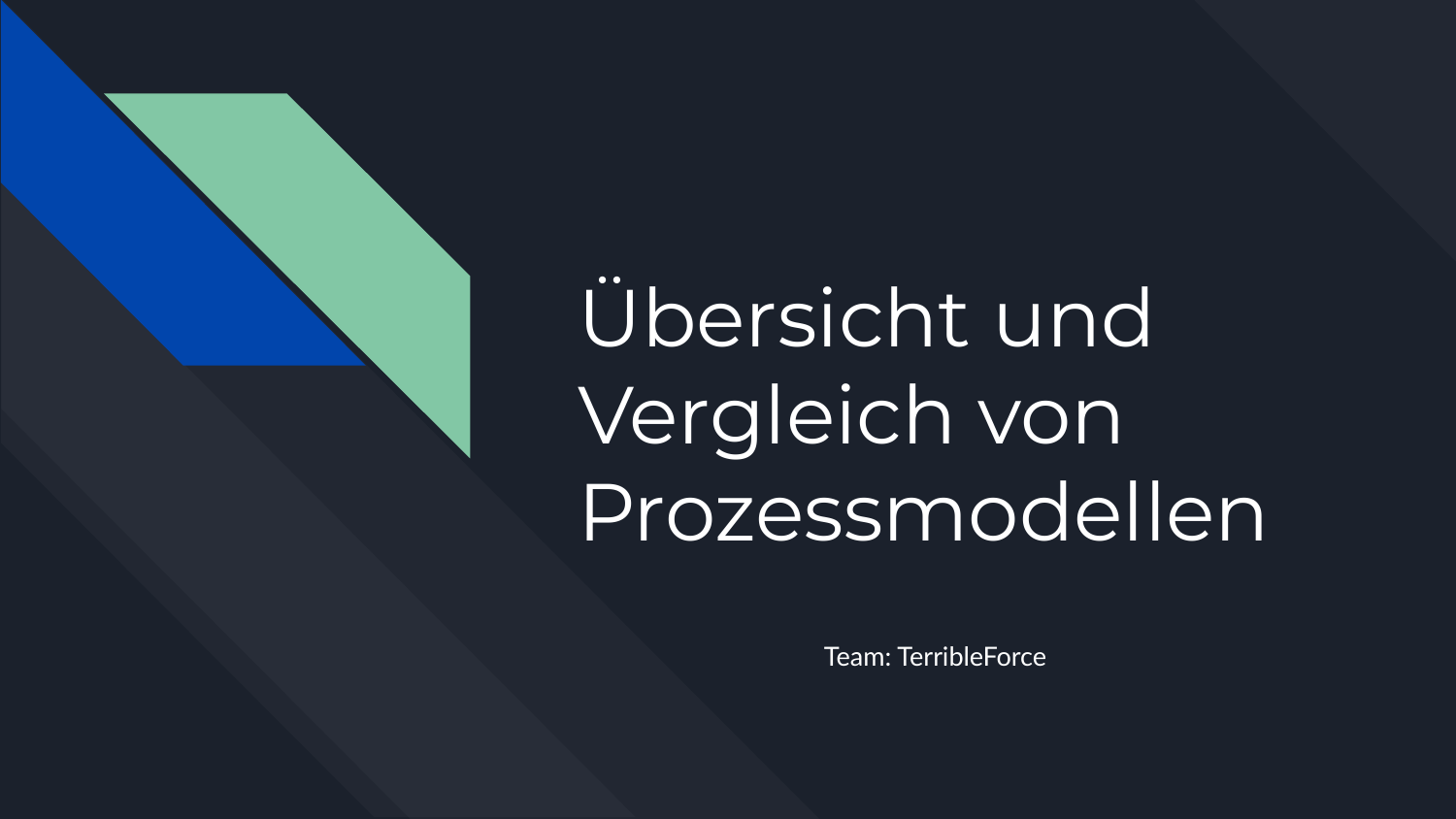

# Übersicht und Vergleich von Prozessmodellen
Team: TerribleForce